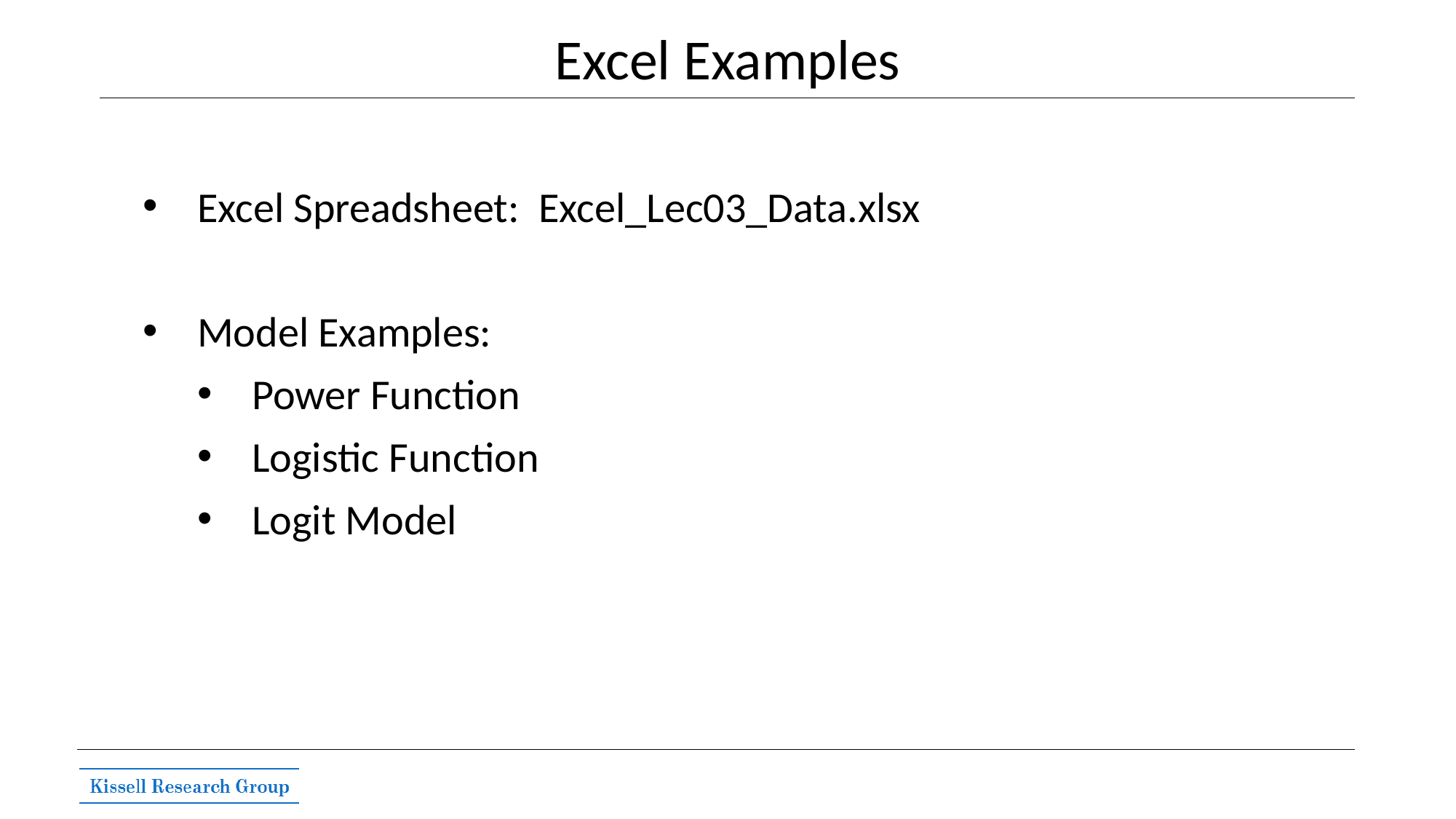

# Excel Examples

Excel Spreadsheet:  Excel_Lec03_Data.xlsx

Model Examples:
Power Function
Logistic Function
Logit Model